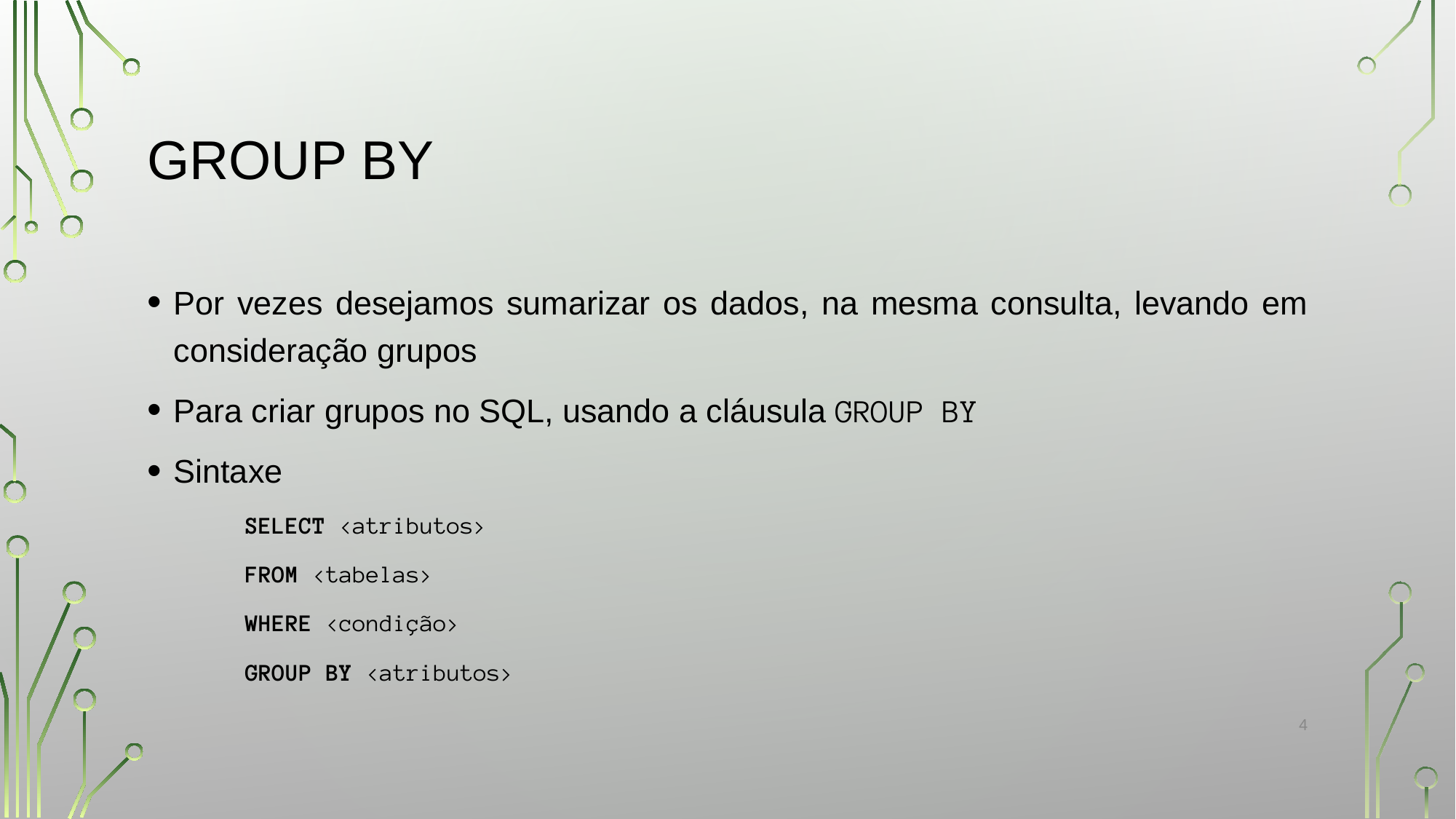

# GROUP BY
Por vezes desejamos sumarizar os dados, na mesma consulta, levando em consideração grupos
Para criar grupos no SQL, usando a cláusula GROUP BY
Sintaxe
	SELECT <atributos>
	FROM <tabelas>
	WHERE <condição>
	GROUP BY <atributos>

4